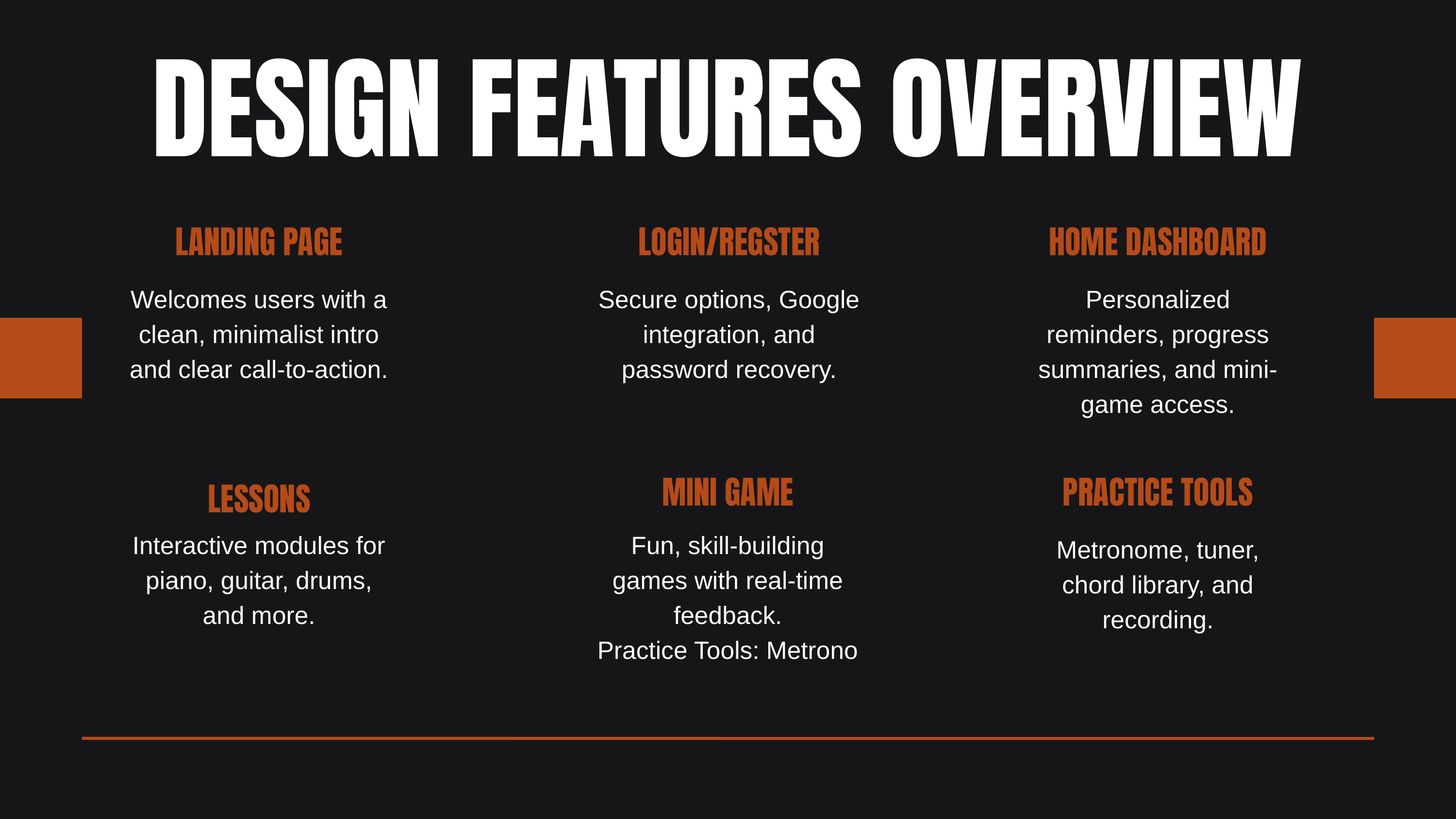

DESIGN FEATURES OVERVIEW
LANDING PAGE
LOGIN/REGSTER
HOME DASHBOARD
Welcomes users with a clean, minimalist intro and clear call-to-action.
Secure options, Google integration, and password recovery.
Personalized reminders, progress summaries, and mini-game access.

MINI GAME
PRACTICE TOOLS
LESSONS
Interactive modules for piano, guitar, drums, and more.
Fun, skill-building games with real-time feedback.
Practice Tools: Metrono

Metronome, tuner, chord library, and recording.